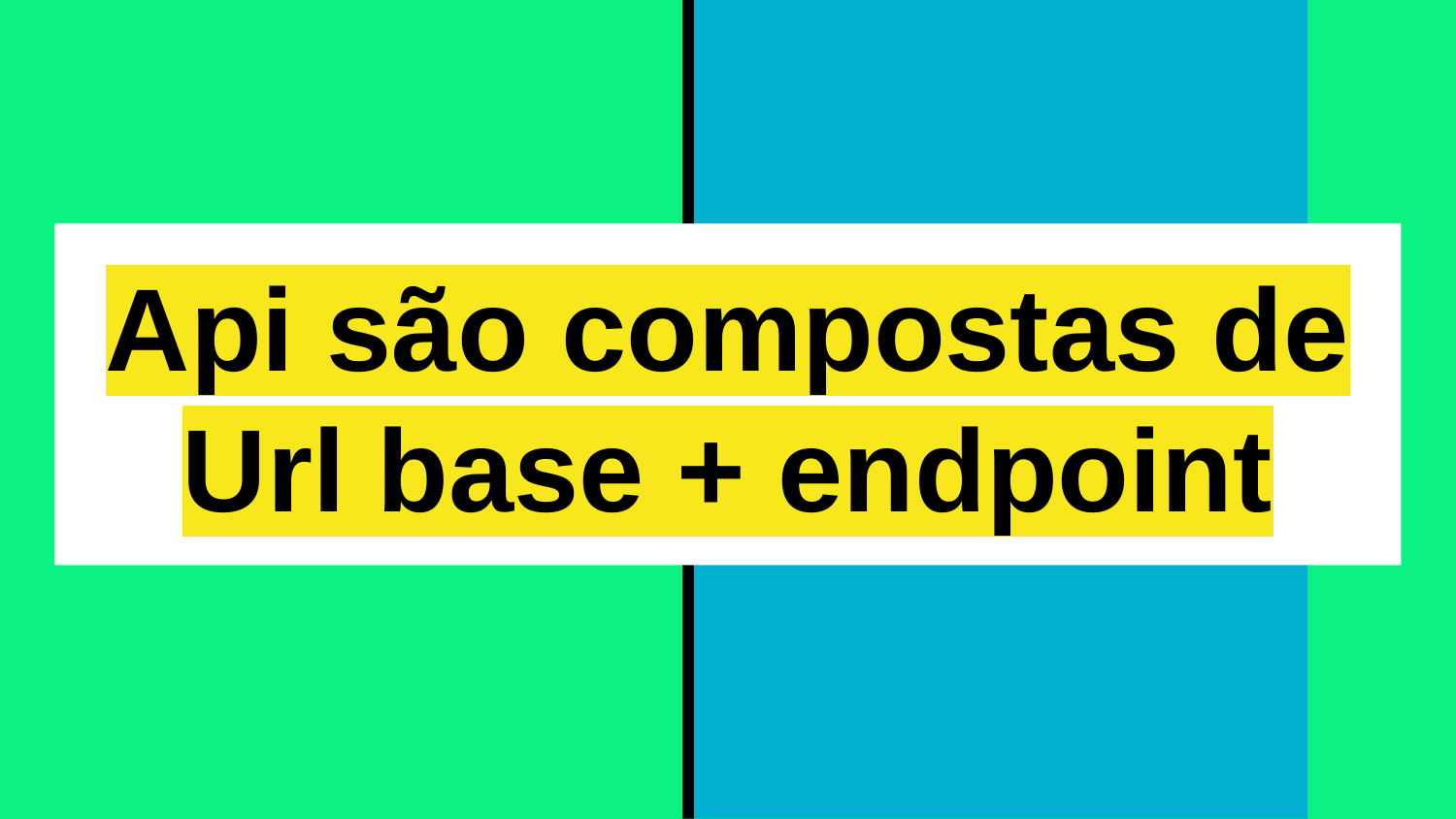

# Api são compostas de
Url base + endpoint